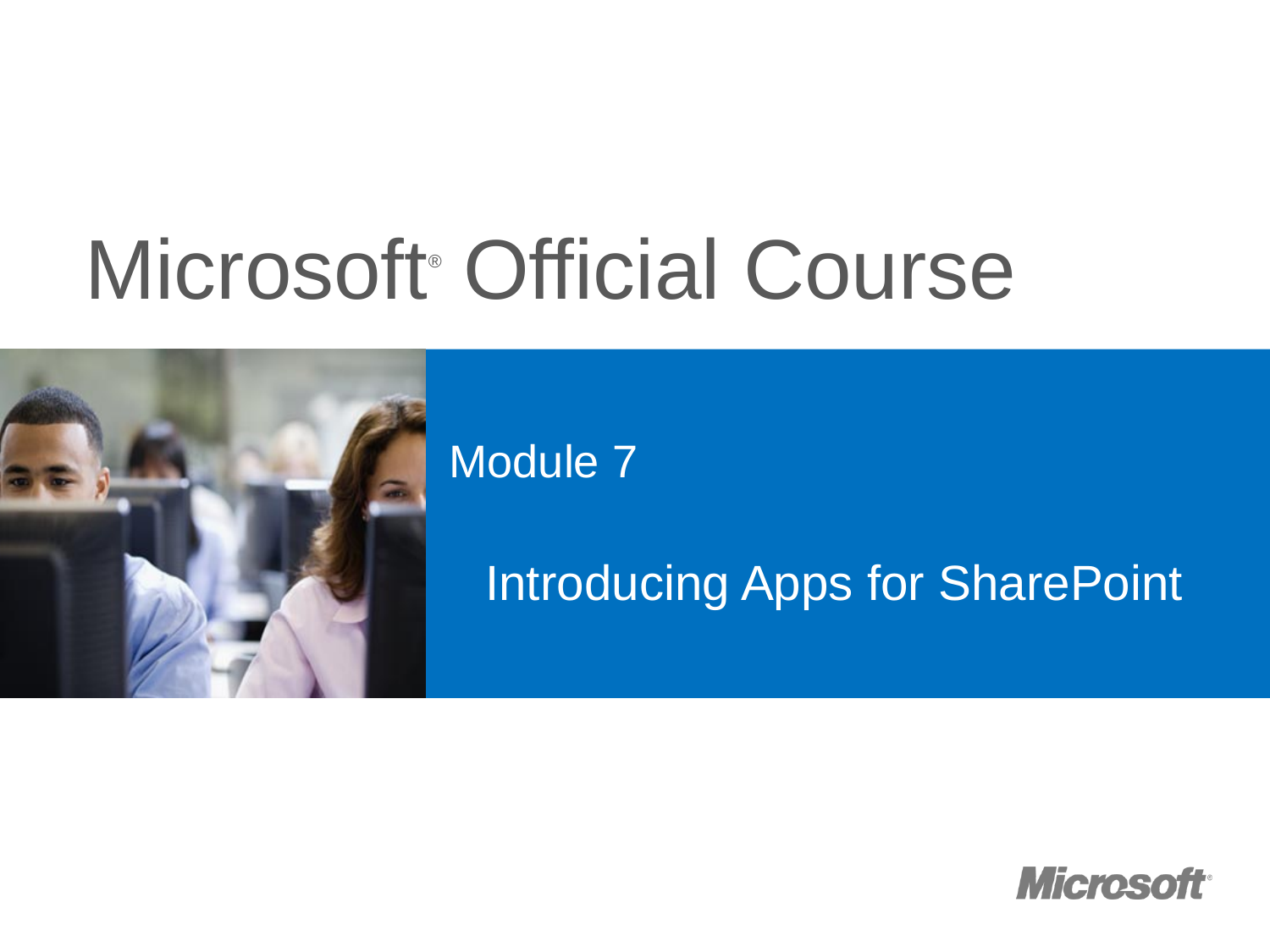

# Module 7
Introducing Apps for SharePoint